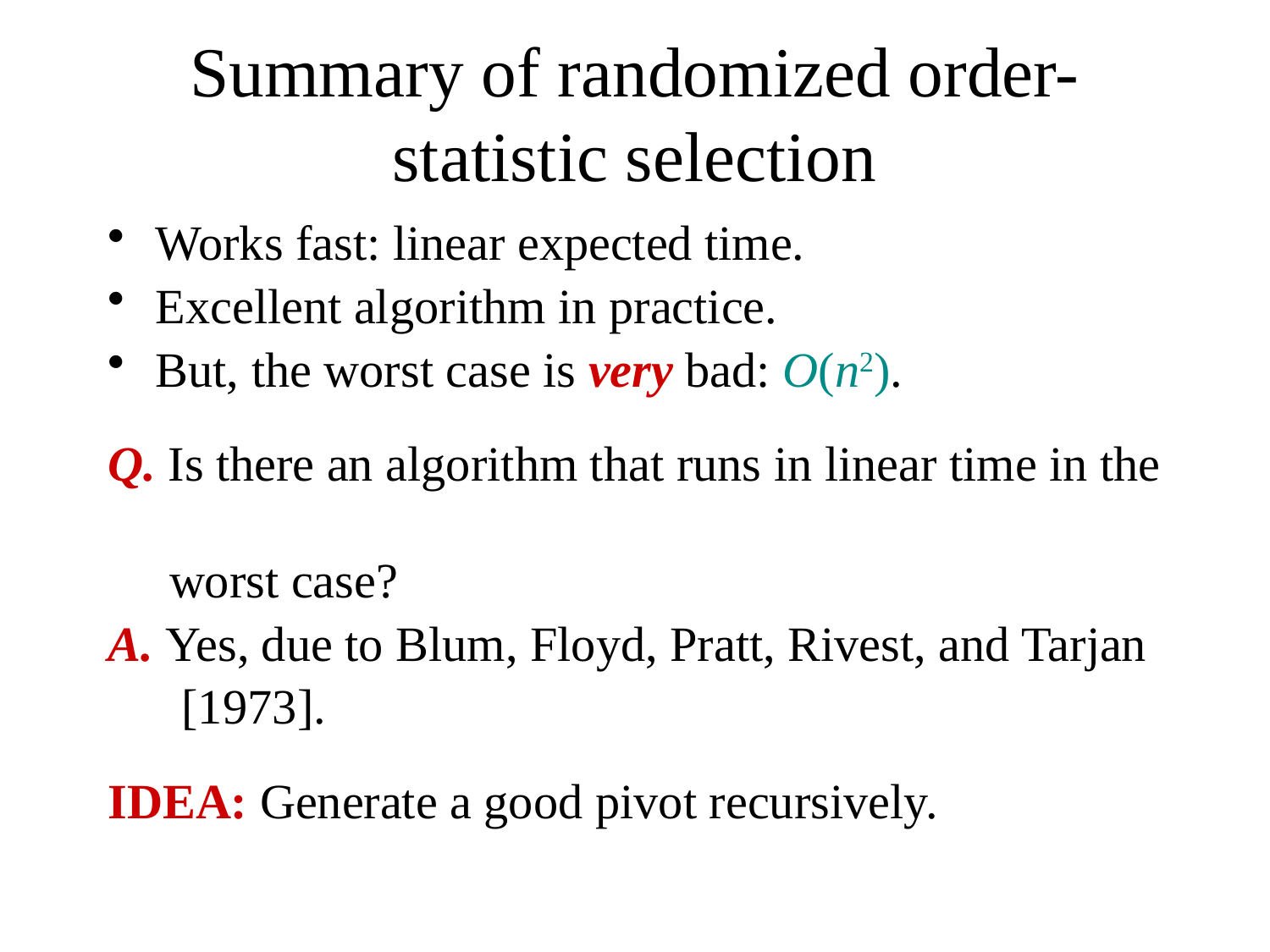

# Summary of randomized order-statistic selection
Works fast: linear expected time.
Excellent algorithm in practice.
But, the worst case is very bad: O(n2).

Q. Is there an algorithm that runs in linear time in the
     worst case?
A. Yes, due to Blum, Floyd, Pratt, Rivest, and Tarjan
      [1973].

IDEA: Generate a good pivot recursively.
68